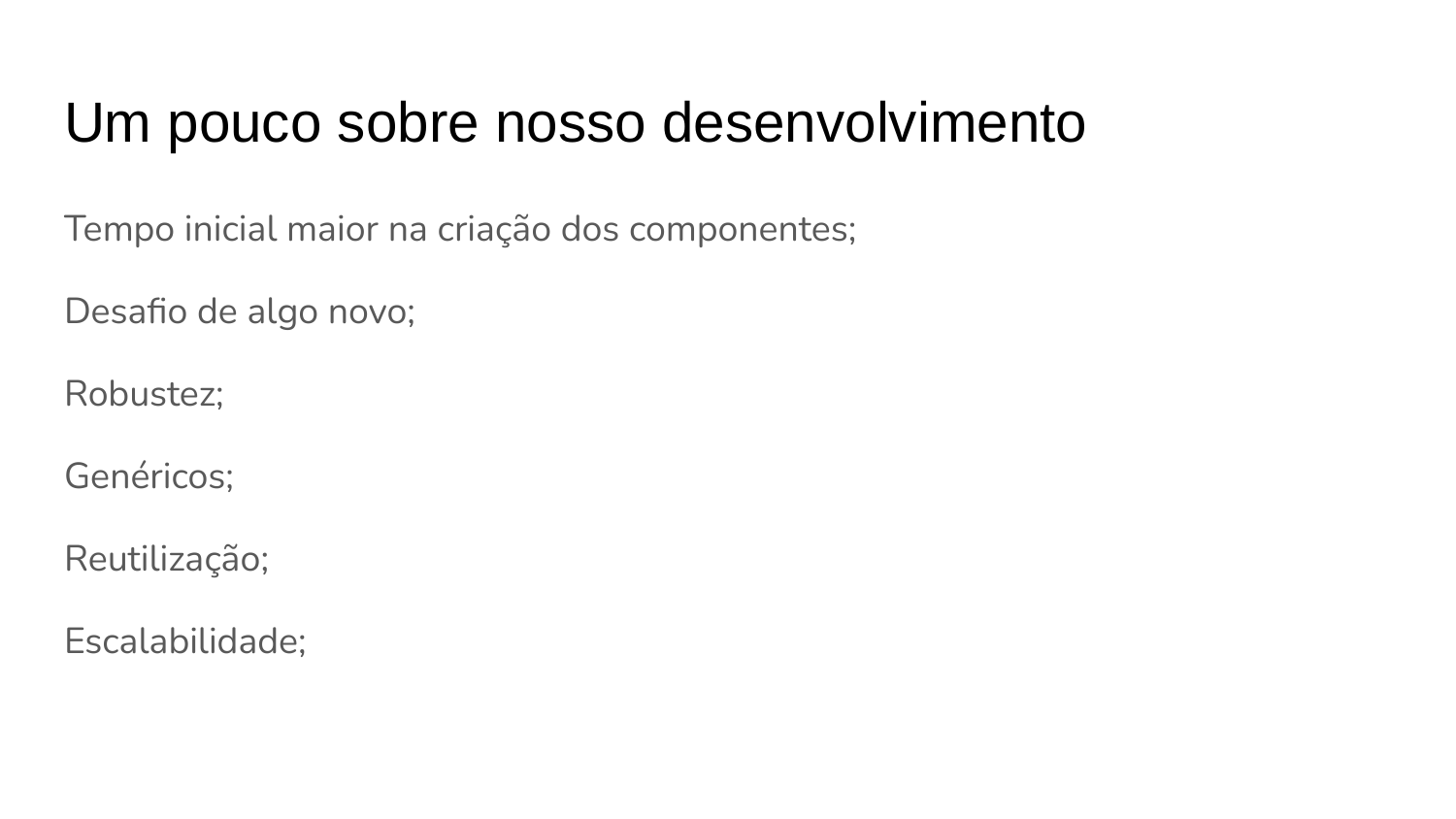

# Um pouco sobre nosso desenvolvimento
Tempo inicial maior na criação dos componentes;
Desafio de algo novo;
Robustez;
Genéricos;
Reutilização;
Escalabilidade;